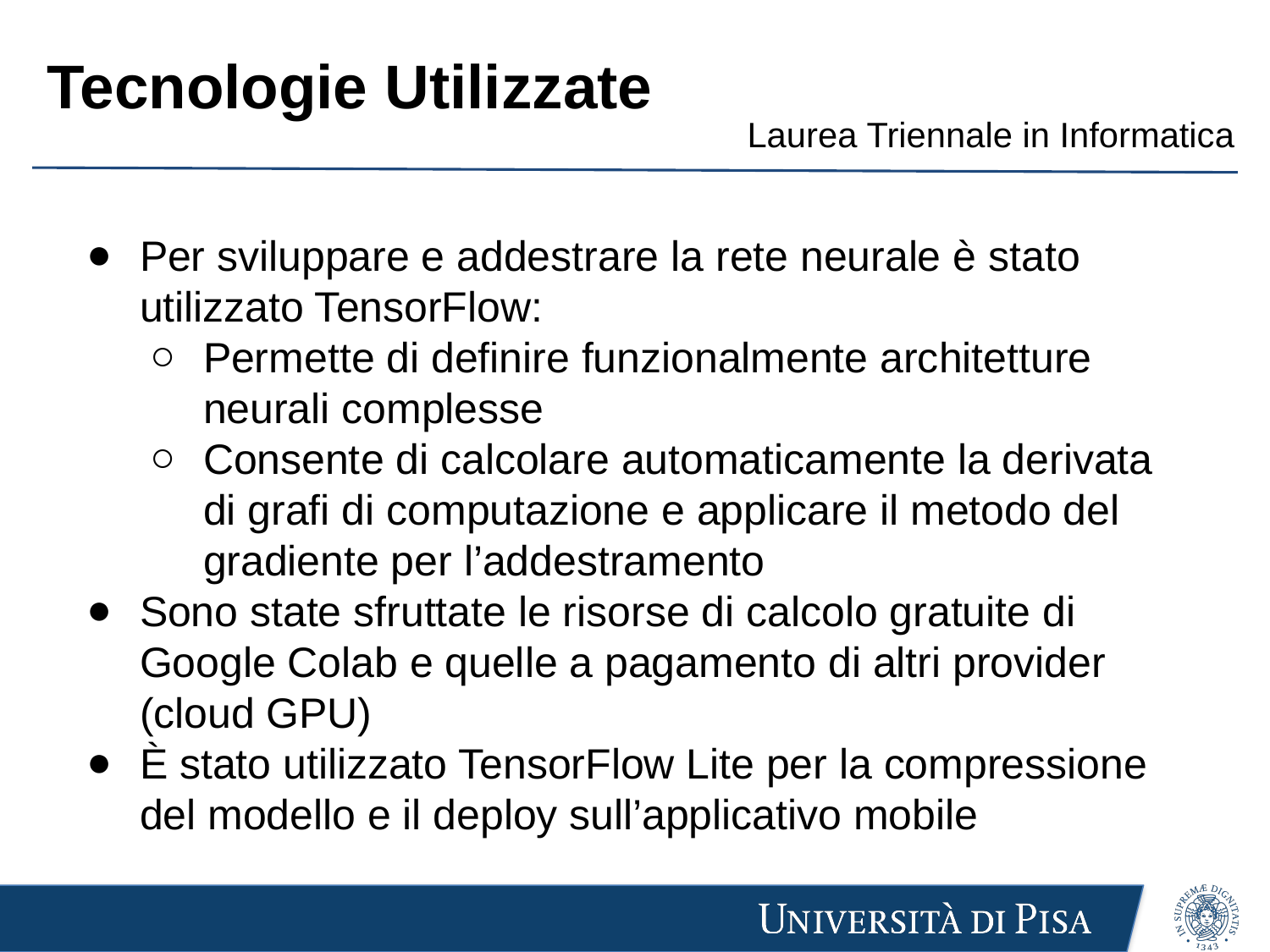

# Tecnologie Utilizzate
Per sviluppare e addestrare la rete neurale è stato utilizzato TensorFlow:
Permette di definire funzionalmente architetture neurali complesse
Consente di calcolare automaticamente la derivata di grafi di computazione e applicare il metodo del gradiente per l’addestramento
Sono state sfruttate le risorse di calcolo gratuite di Google Colab e quelle a pagamento di altri provider (cloud GPU)
È stato utilizzato TensorFlow Lite per la compressione del modello e il deploy sull’applicativo mobile